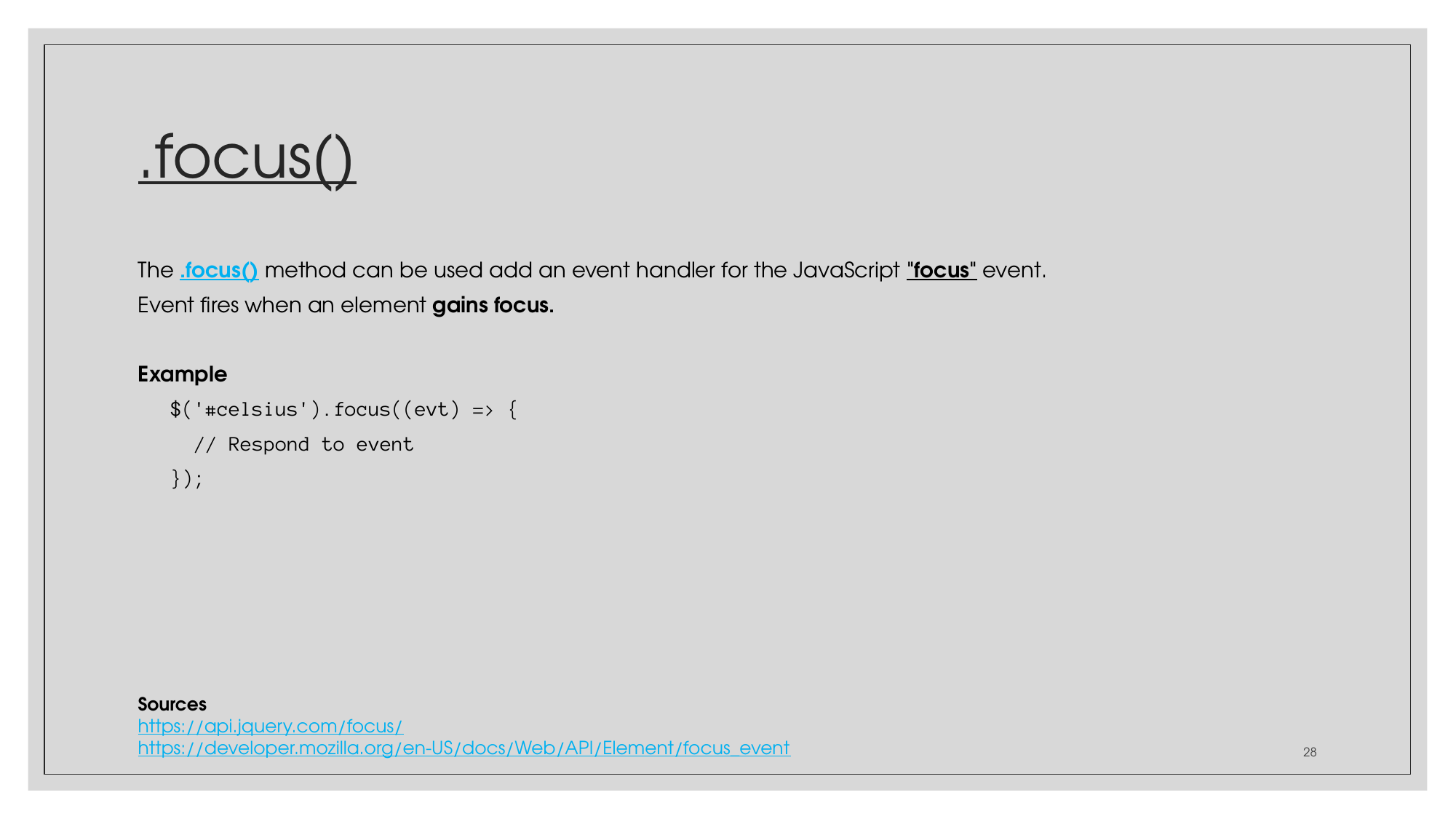

# .focus()
The .focus() method can be used add an event handler for the JavaScript "focus" event.
Event fires when an element gains focus.

Example
$('#celsius').focus((evt) => {
  // Respond to event
});
Sources
https://api.jquery.com/focus/
https://developer.mozilla.org/en-US/docs/Web/API/Element/focus_event
28